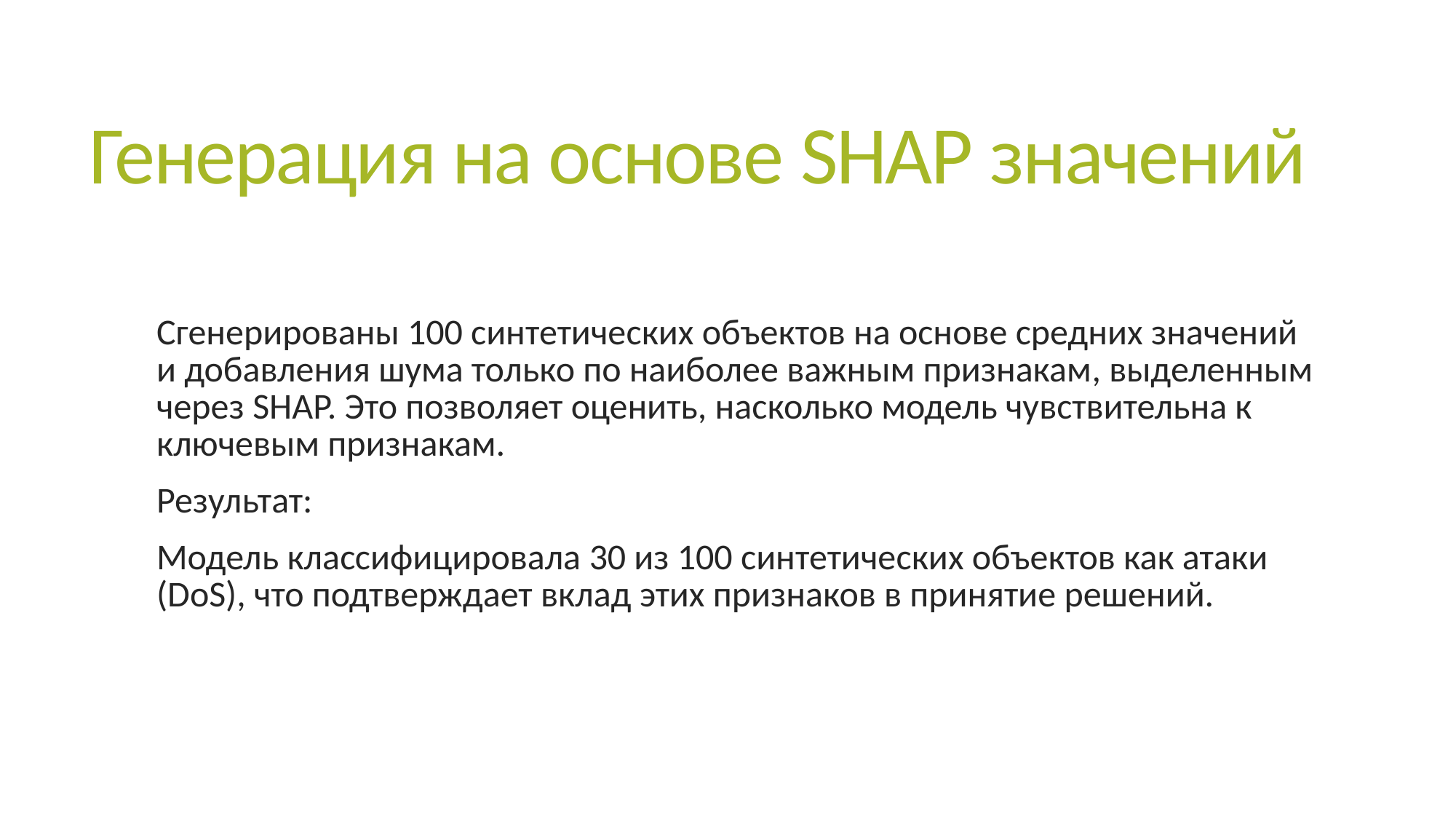

# Генерация на основе SHAP значений
Сгенерированы 100 синтетических объектов на основе средних значений и добавления шума только по наиболее важным признакам, выделенным через SHAP. Это позволяет оценить, насколько модель чувствительна к ключевым признакам.
Результат:
Модель классифицировала 30 из 100 синтетических объектов как атаки (DoS), что подтверждает вклад этих признаков в принятие решений.